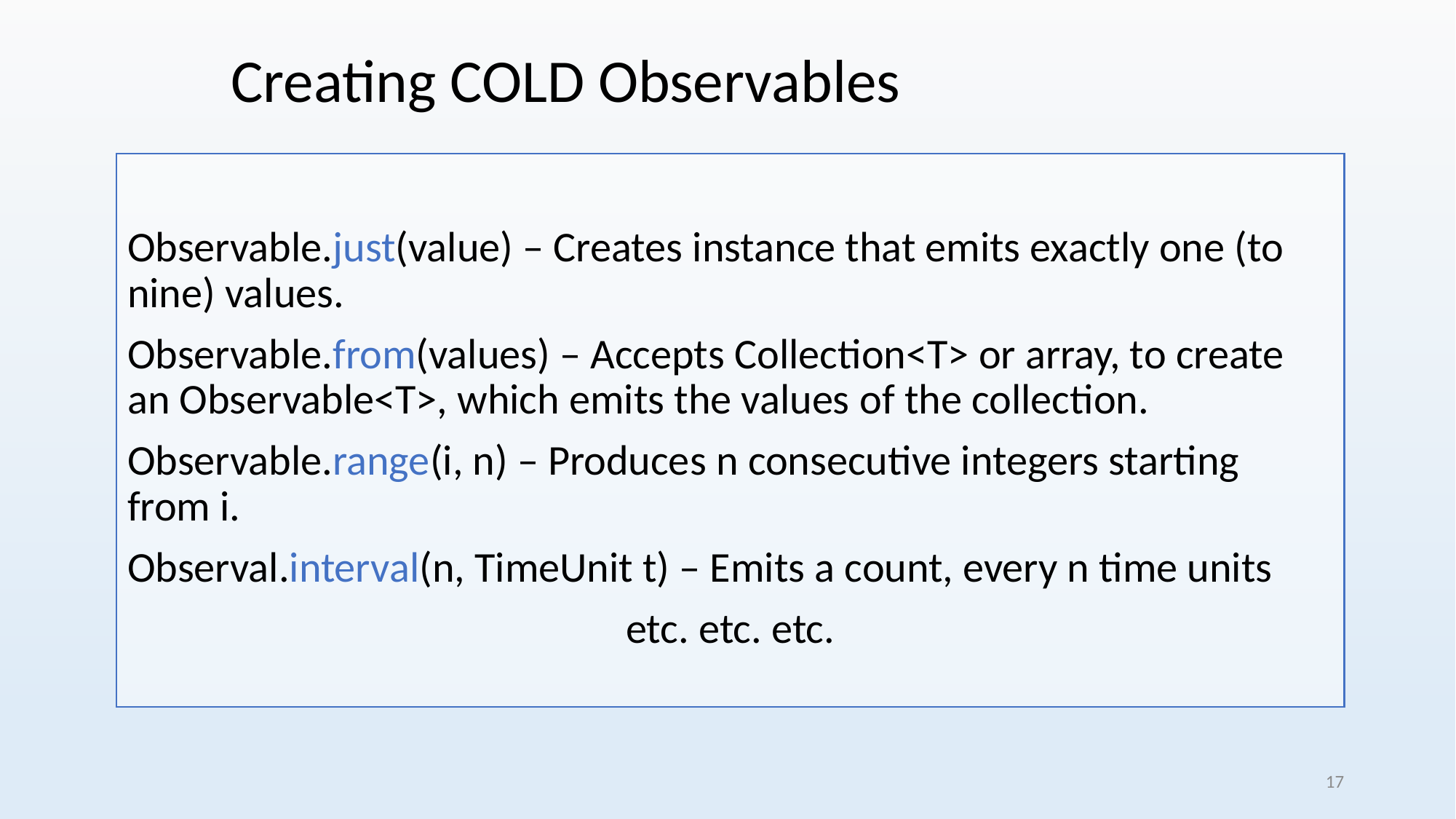

# Creating COLD Observables

Observable.just(value) – Creates instance that emits exactly one (to nine) values.
Observable.from(values) – Accepts Collection<T> or array, to create an Observable<T>, which emits the values of the collection.
Observable.range(i, n) – Produces n consecutive integers starting from i.
Observal.interval(n, TimeUnit t) – Emits a count, every n time units
etc. etc. etc.

17